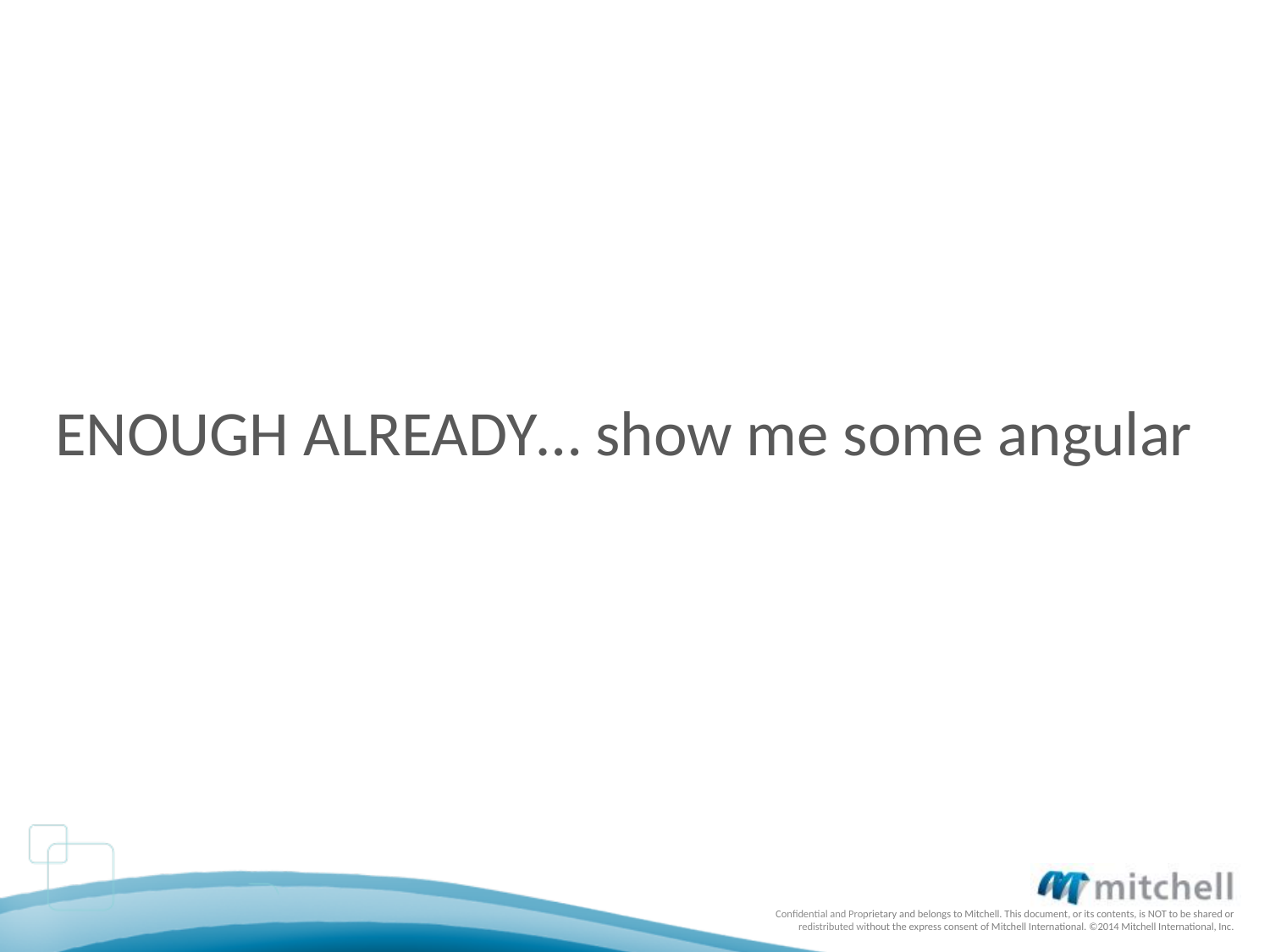

# ENOUGH ALREADY… show me some angular